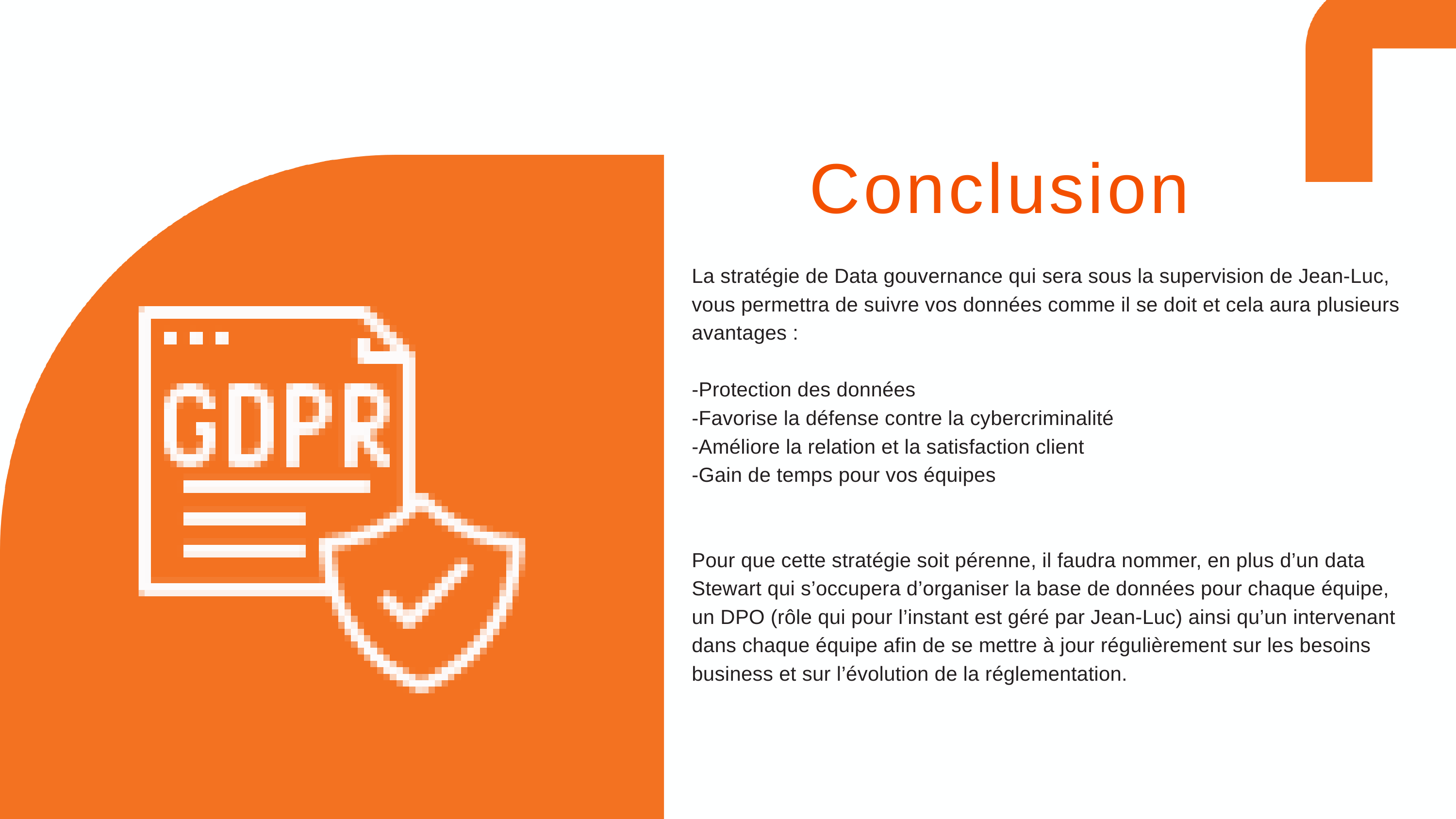

Conclusion

La stratégie de Data gouvernance qui sera sous la supervision de Jean-Luc, vous permettra de suivre vos données comme il se doit et cela aura plusieurs avantages :

-Protection des données
-Favorise la défense contre la cybercriminalité
-Améliore la relation et la satisfaction client
-Gain de temps pour vos équipes

Pour que cette stratégie soit pérenne, il faudra nommer, en plus d’un data Stewart qui s’occupera d’organiser la base de données pour chaque équipe, un DPO (rôle qui pour l’instant est géré par Jean-Luc) ainsi qu’un intervenant dans chaque équipe afin de se mettre à jour régulièrement sur les besoins business et sur l’évolution de la réglementation.